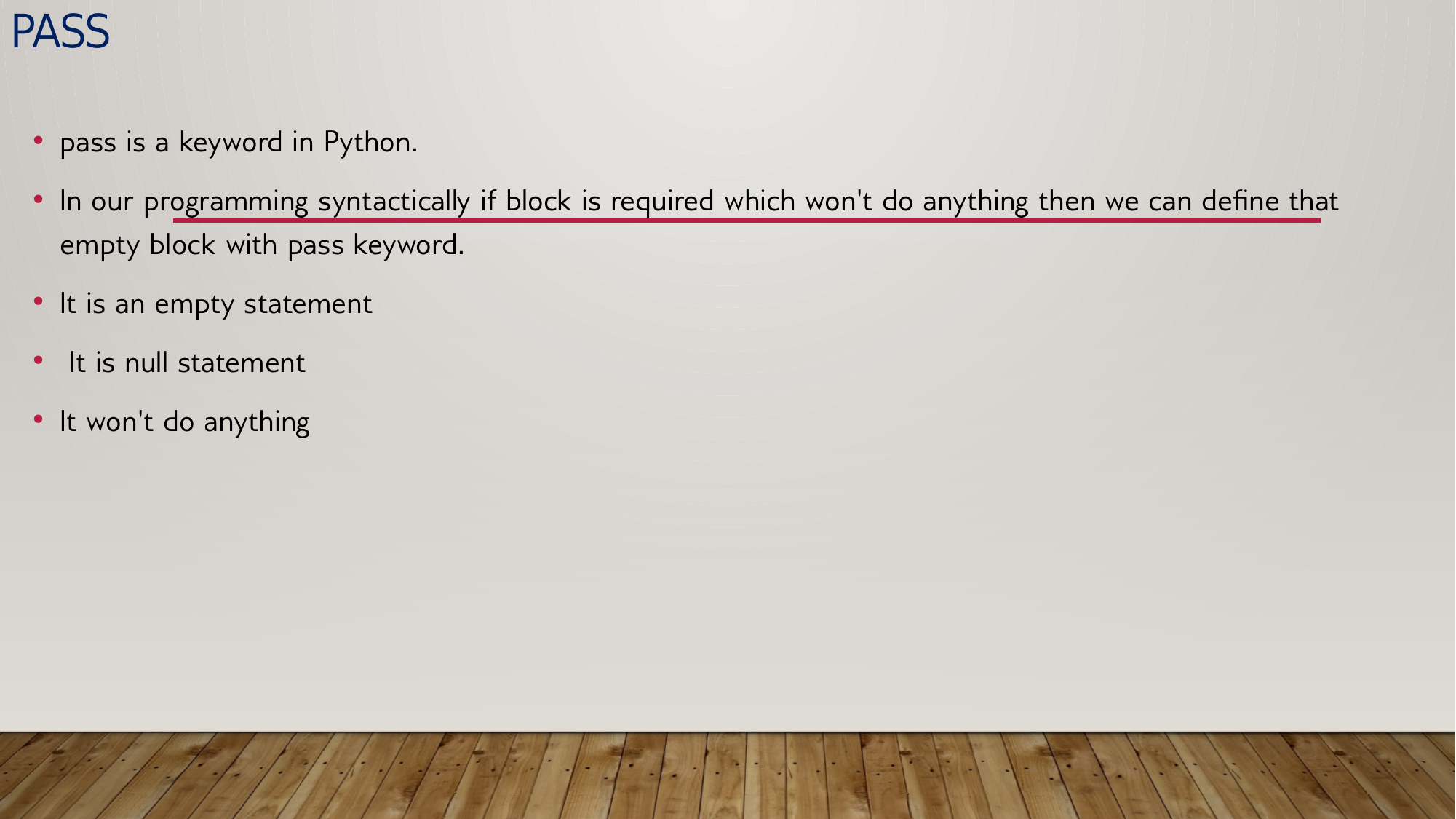

# pass
pass is a keyword in Python.
In our programming syntactically if block is required which won't do anything then we can define that empty block with pass keyword.
It is an empty statement
 It is null statement
It won't do anything